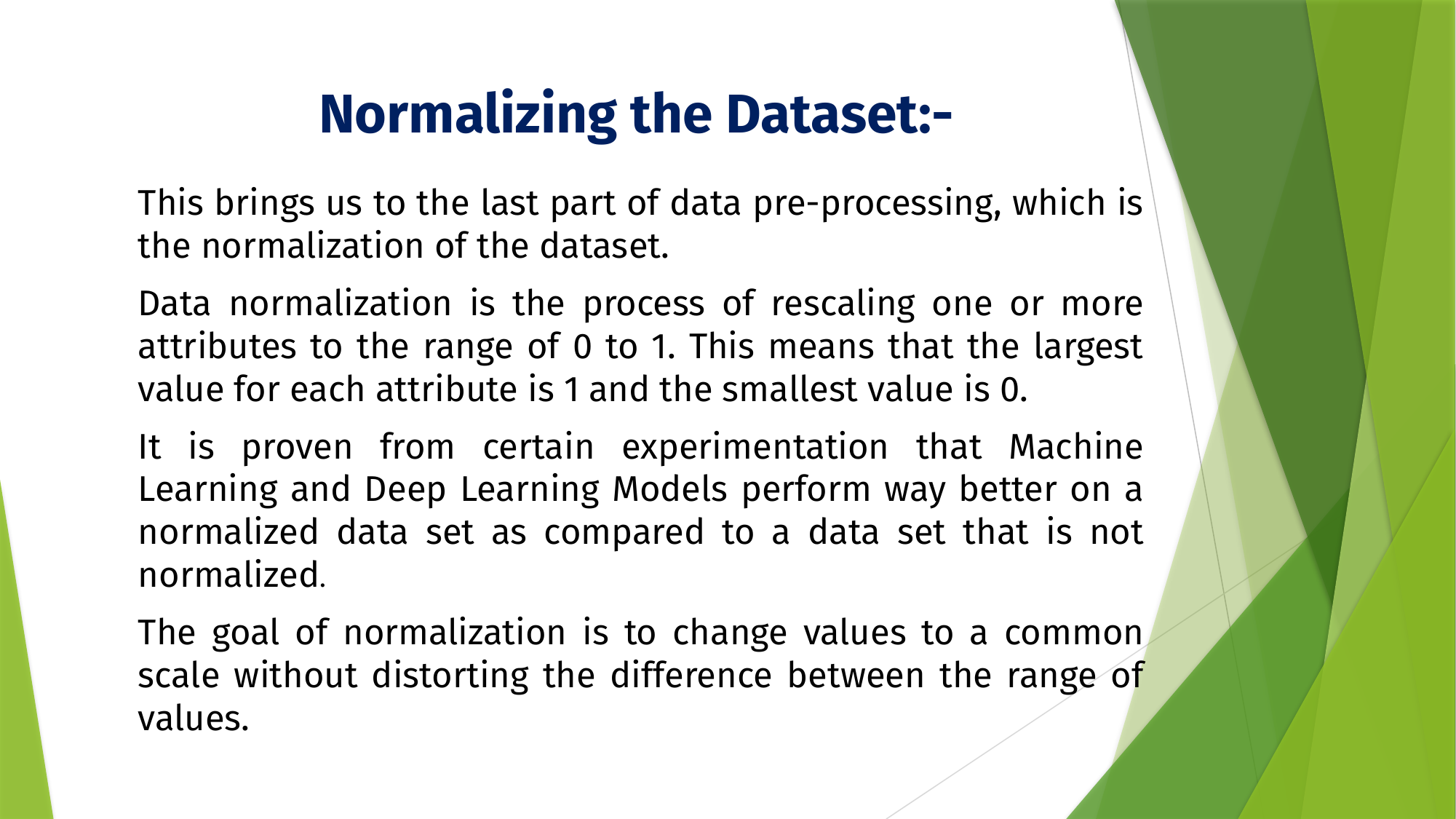

# Normalizing the Dataset:-
This brings us to the last part of data pre-processing, which is the normalization of the dataset.
Data normalization is the process of rescaling one or more attributes to the range of 0 to 1. This means that the largest value for each attribute is 1 and the smallest value is 0.
It is proven from certain experimentation that Machine Learning and Deep Learning Models perform way better on a normalized data set as compared to a data set that is not normalized.
The goal of normalization is to change values to a common scale without distorting the difference between the range of values.